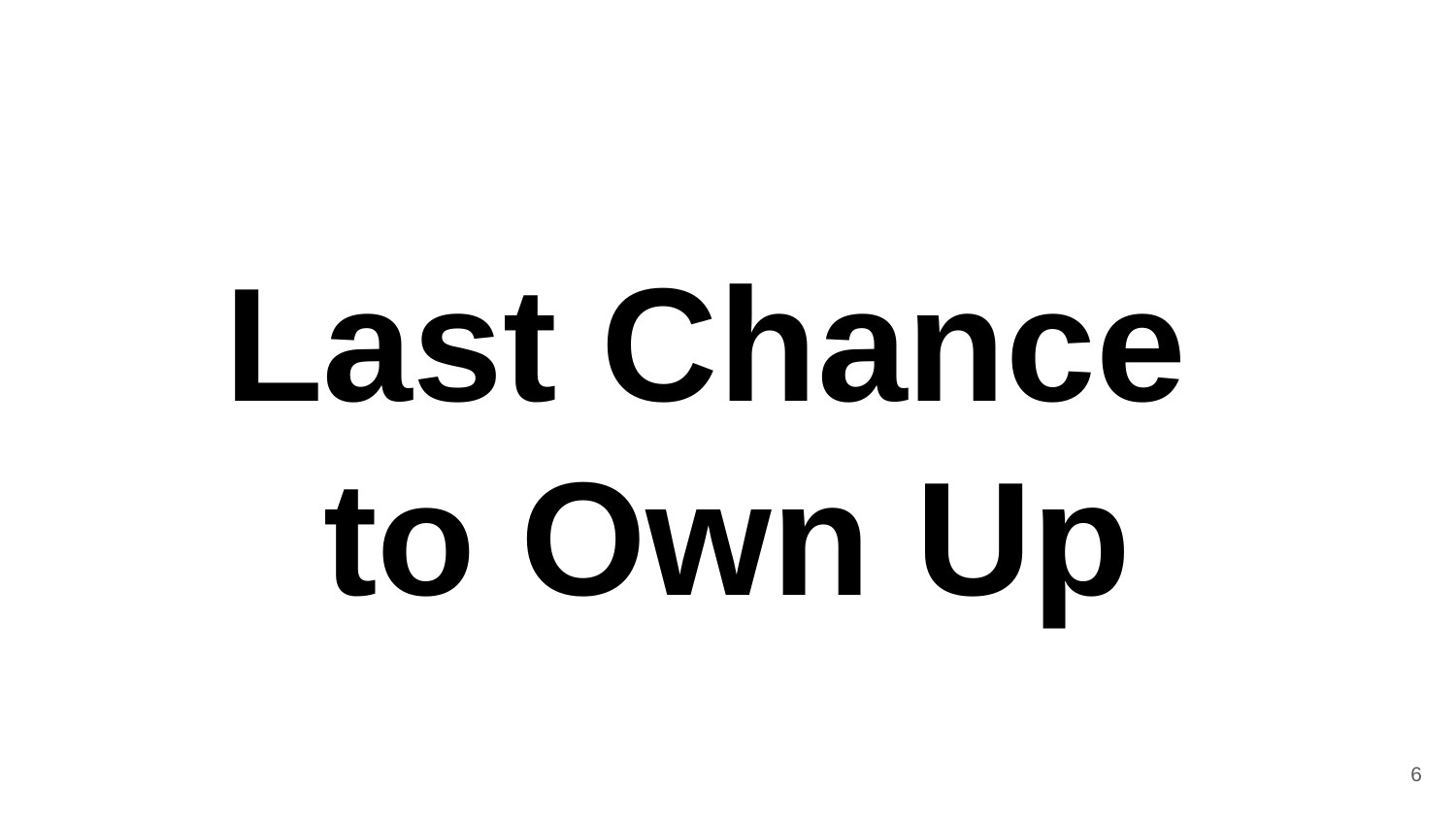

# Last Chance to Own Up
6